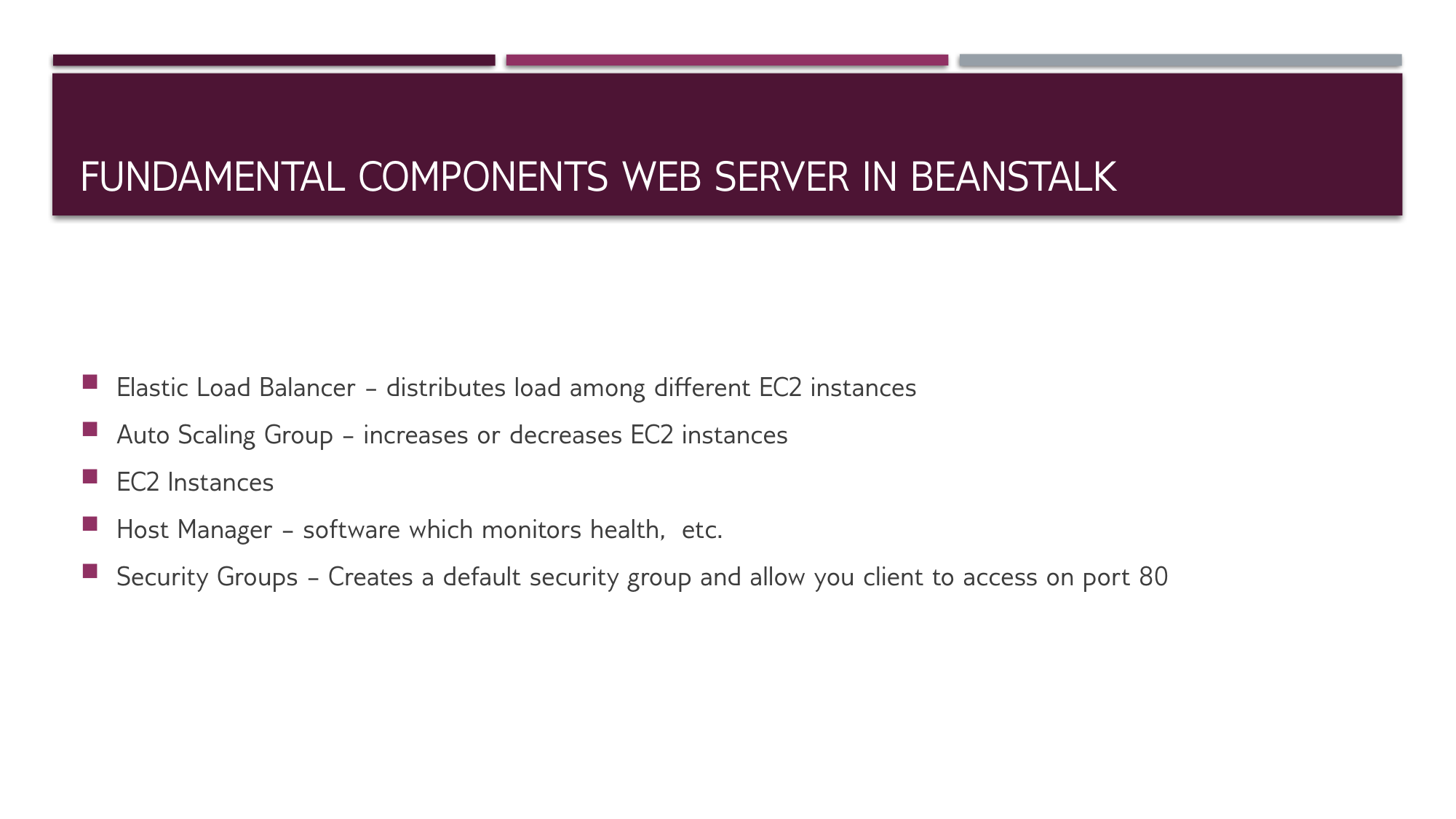

# Fundamental components Web Server in BeanStalk
Elastic Load Balancer – distributes load among different EC2 instances
Auto Scaling Group – increases or decreases EC2 instances
EC2 Instances
Host Manager – software which monitors health,  etc.
Security Groups – Creates a default security group and allow you client to access on port 80